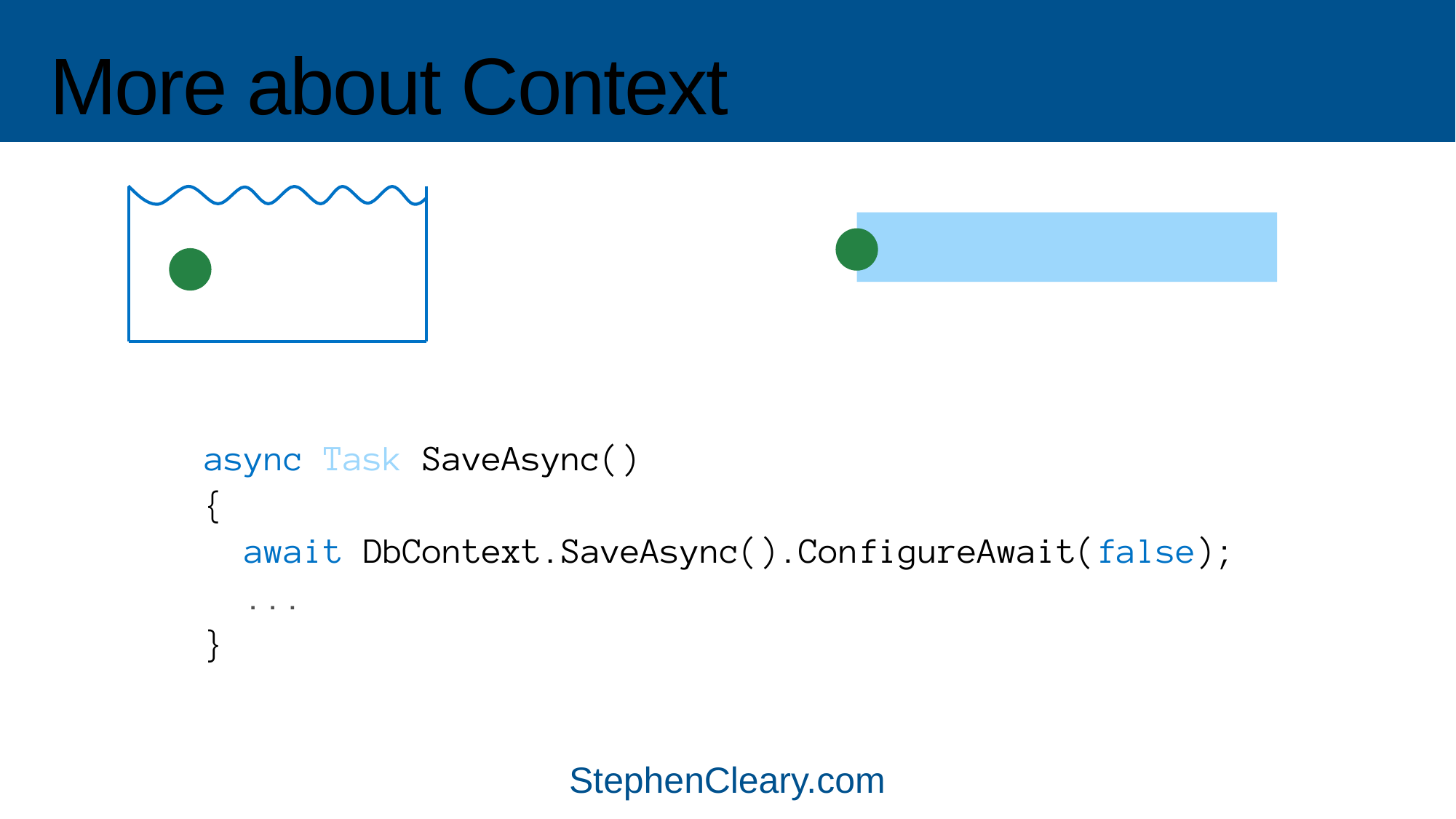

# More about Context

Waiting

async Task SaveAsync()
{
  await DbContext.SaveAsync().ConfigureAwait(false);
  ...
}